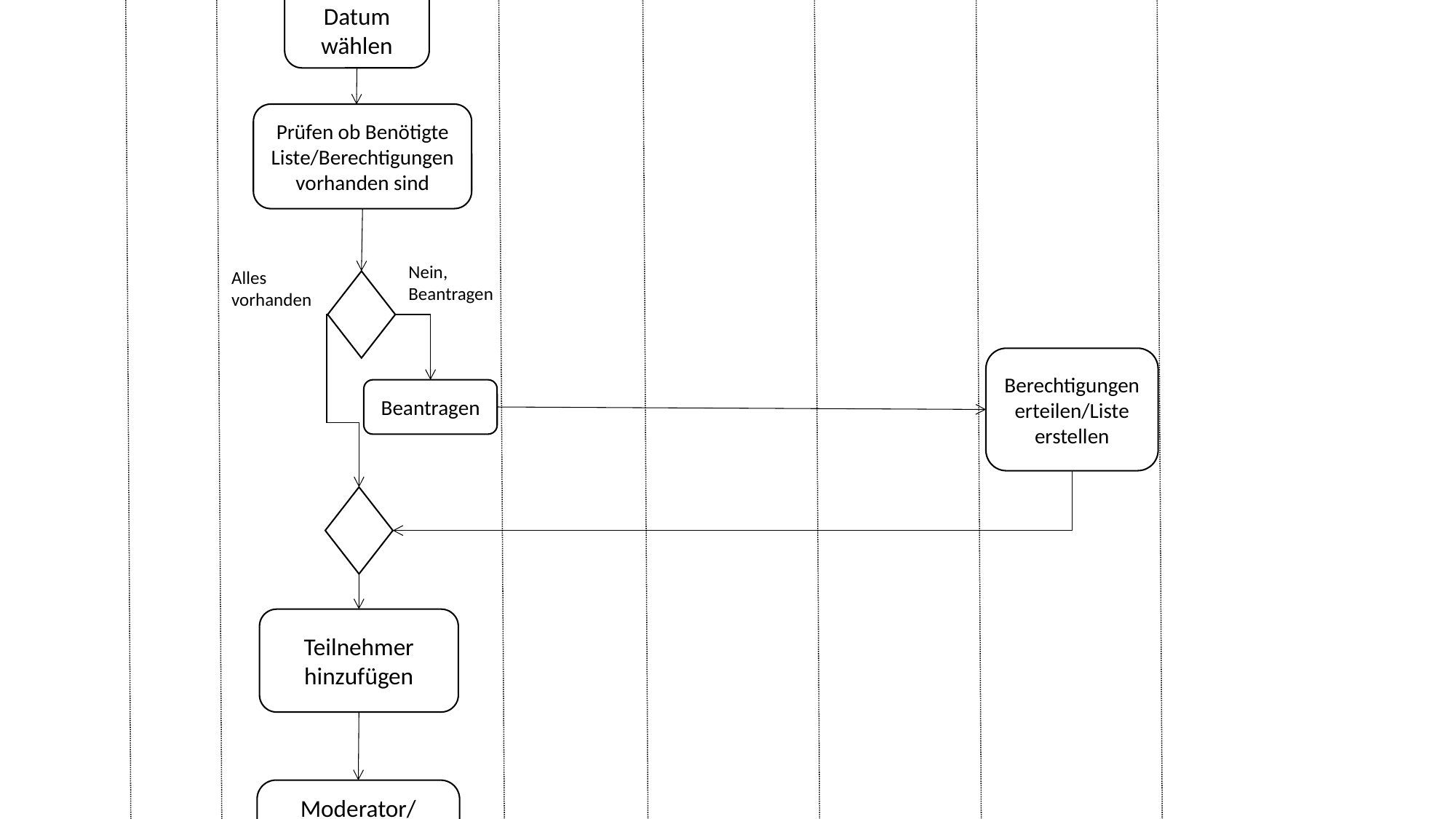

LogIn
Lehrer
Administrator
Protokollant/Konferenzleiter

Neuen Konferenztermin erstellen
Start
Konferenztitel wählen
Konferenz Datum wählen
Prüfen ob Benötigte Liste/Berechtigungen vorhanden sind
Nein, Beantragen
Alles vorhanden

Berechtigungen erteilen/Liste erstellen
Beantragen

Teilnehmer hinzufügen
Moderator/
Protokollant wählen
Einladung versenden
Termin erhalten
Termin zustimmen/ablehnen
Aussetzen

Karte zum legen wählen
Karte oben auf offenen Kartenstapel legen
Karte ablegen

[else]
[Karte == Bube]
Farbe wählen

Karten auf der hand zählen

[else]
[Anz. Karte == 1]
Mau Sagen

[Anz. Karte == 0]
[Else]
MauMau Sagen